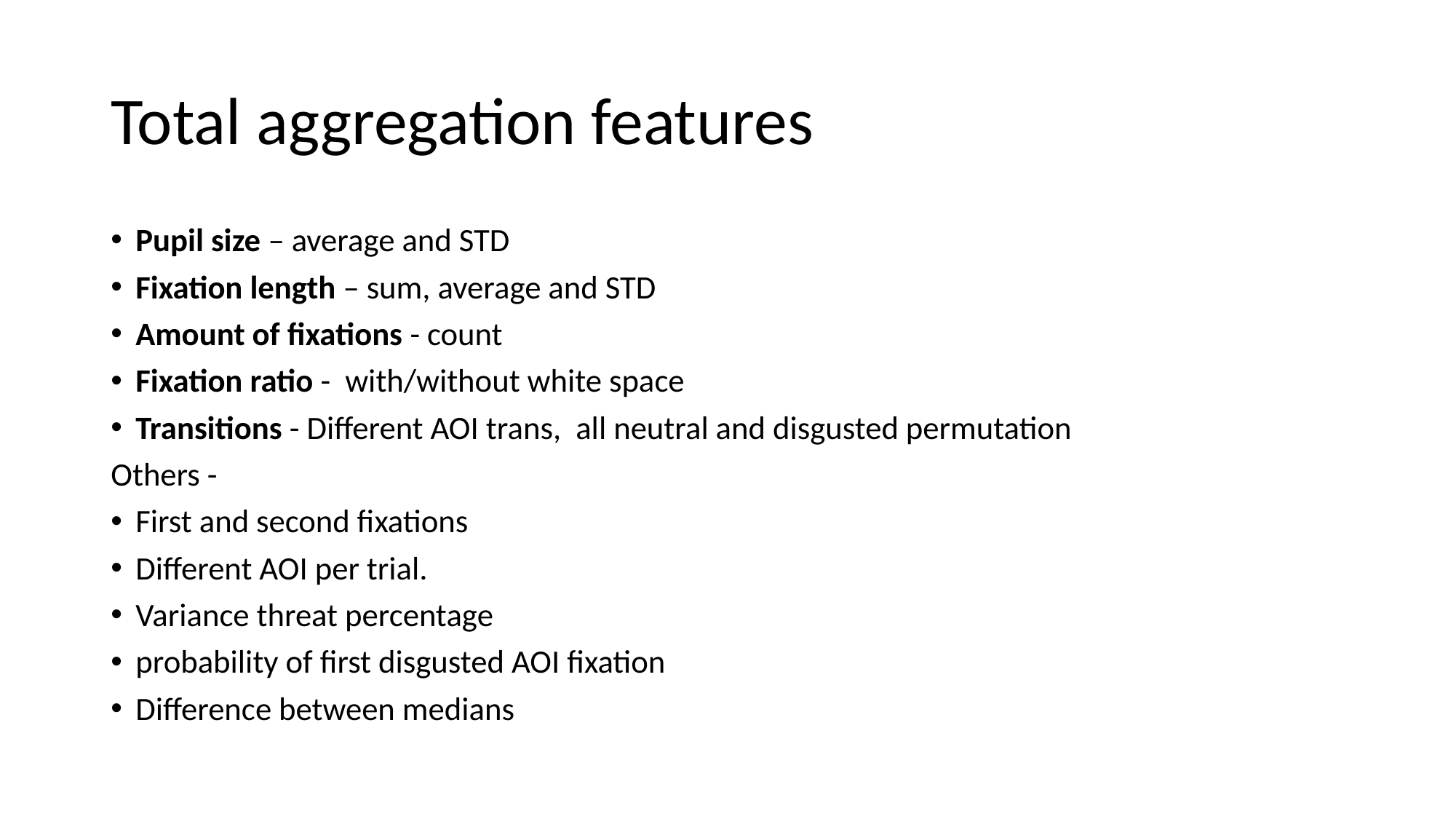

# Total aggregation features
Pupil size – average and STD
Fixation length – sum, average and STD
Amount of fixations - count
Fixation ratio -  with/without white space
Transitions - Different AOI trans,  all neutral and disgusted permutation
Others -
First and second fixations
Different AOI per trial.
Variance threat percentage
probability of first disgusted AOI fixation
Difference between medians